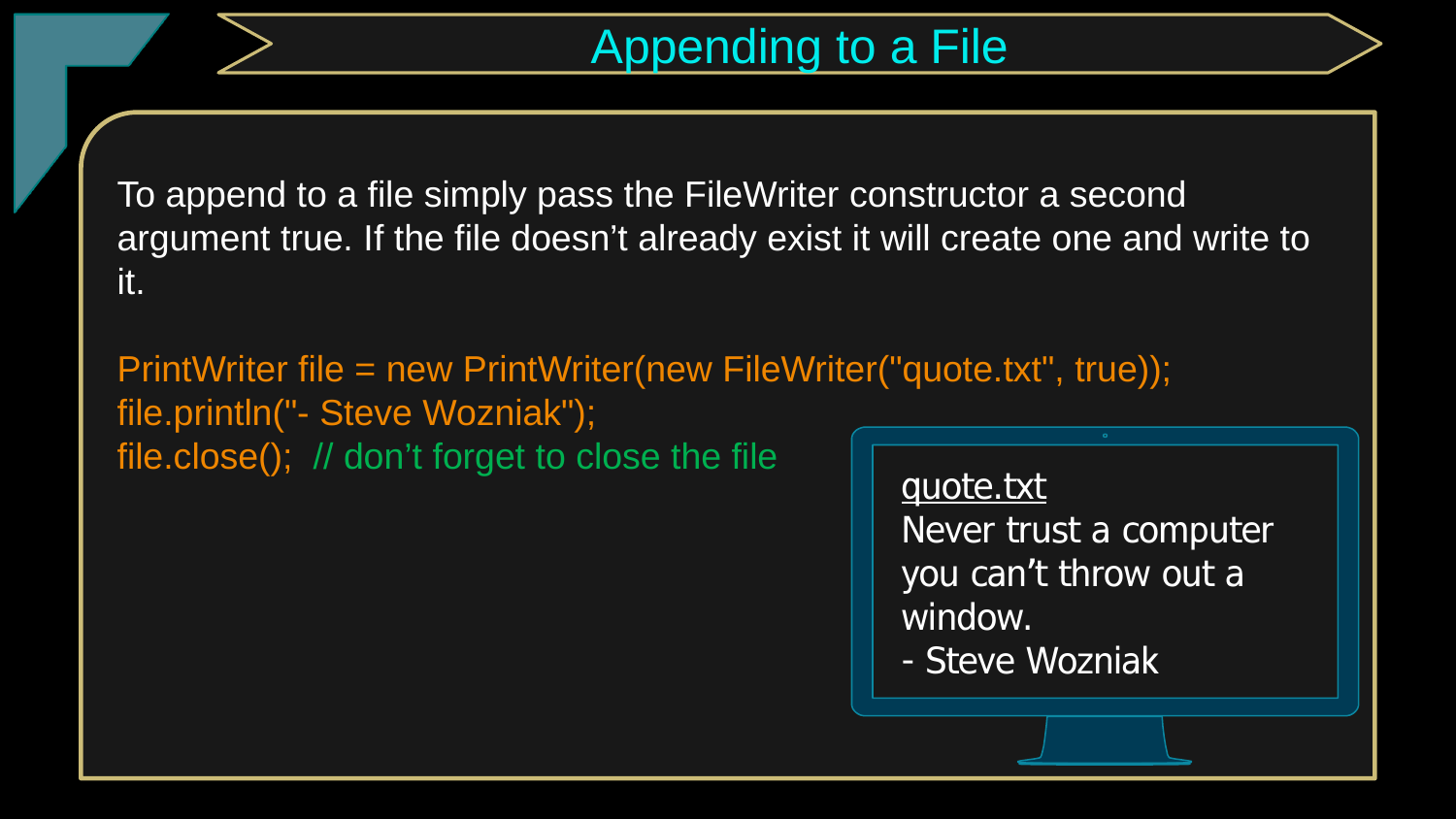

TClark
Appending to a File

To append to a file simply pass the FileWriter constructor a second argument true. If the file doesn’t already exist it will create one and write to it.

PrintWriter file = new PrintWriter(new FileWriter("quote.txt", true));
file.println("- Steve Wozniak");
file.close();  // don’t forget to close the file

quote.txt
Never trust a computer you can’t throw out a window.
- Steve Wozniak